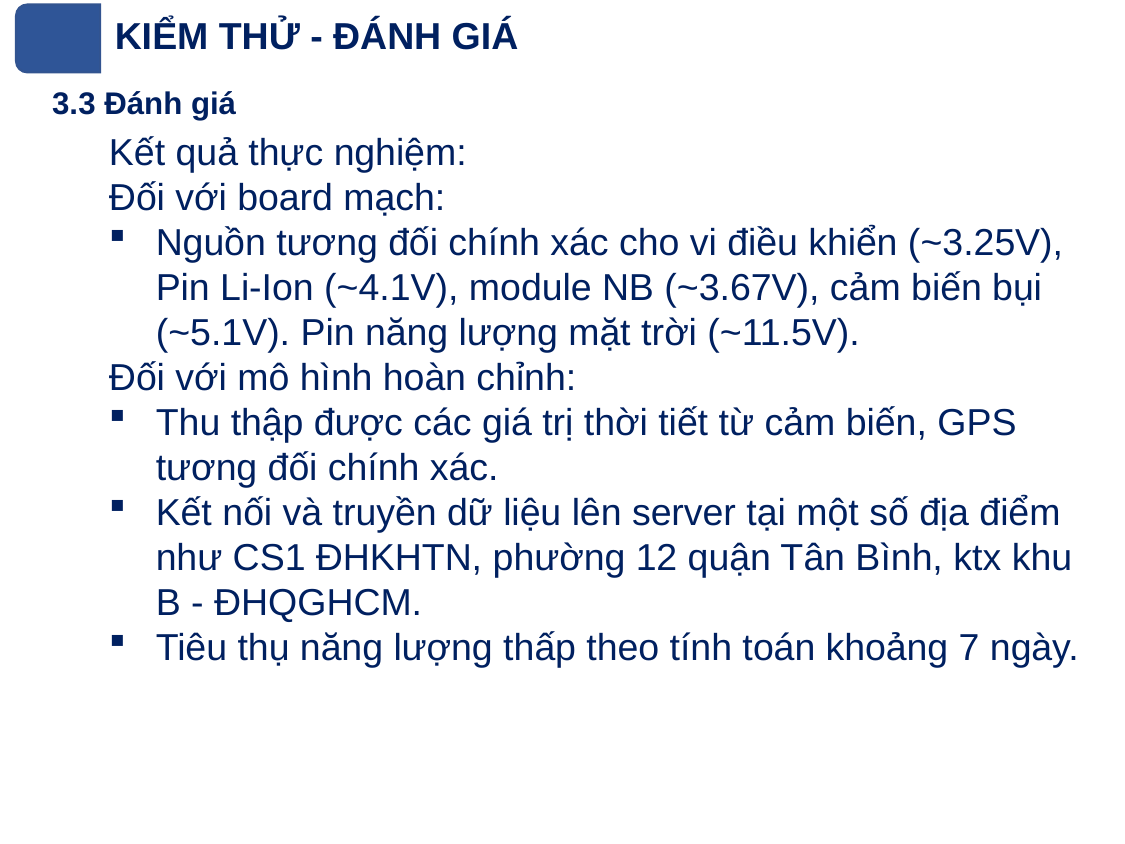

3
KIỂM THỬ - ĐÁNH GIÁ

  3.3 Đánh giá
Kết quả thực nghiệm:
Đối với board mạch:
Nguồn tương đối chính xác cho vi điều khiển (~3.25V), Pin Li-Ion (~4.1V), module NB (~3.67V), cảm biến bụi (~5.1V). Pin năng lượng mặt trời (~11.5V).
Đối với mô hình hoàn chỉnh:
Thu thập được các giá trị thời tiết từ cảm biến, GPS tương đối chính xác.
Kết nối và truyền dữ liệu lên server tại một số địa điểm như CS1 ĐHKHTN, phường 12 quận Tân Bình, ktx khu B - ĐHQGHCM.
Tiêu thụ năng lượng thấp theo tính toán khoảng 7 ngày.